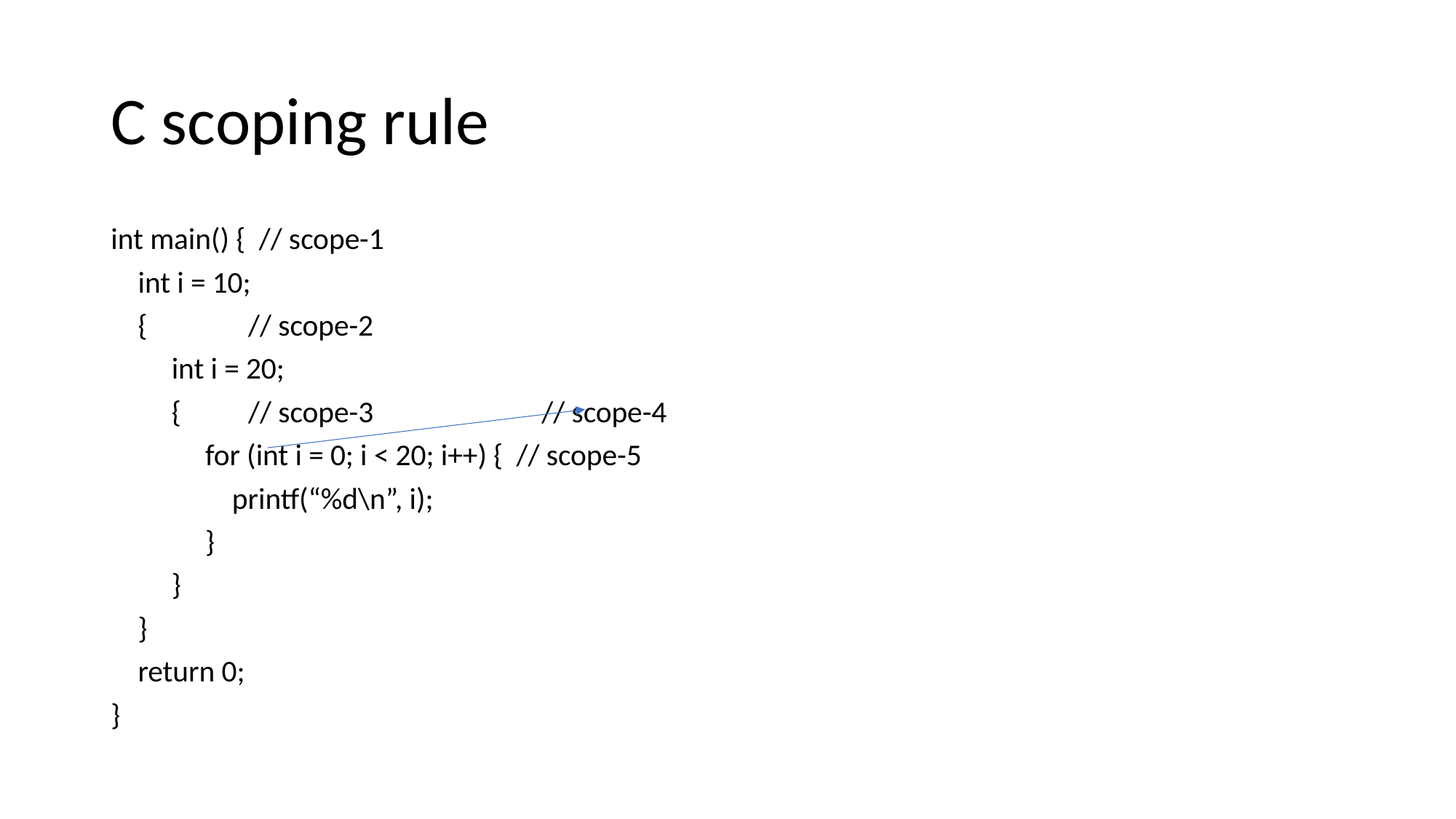

# C scoping rule
int main() {  // scope-1
    int i = 10;
    {               // scope-2
         int i = 20;
         {          // scope-3                         // scope-4
              for (int i = 0; i < 20; i++) {  // scope-5
                  printf(“%d\n”, i);
              }
         }
    }
    return 0;
}